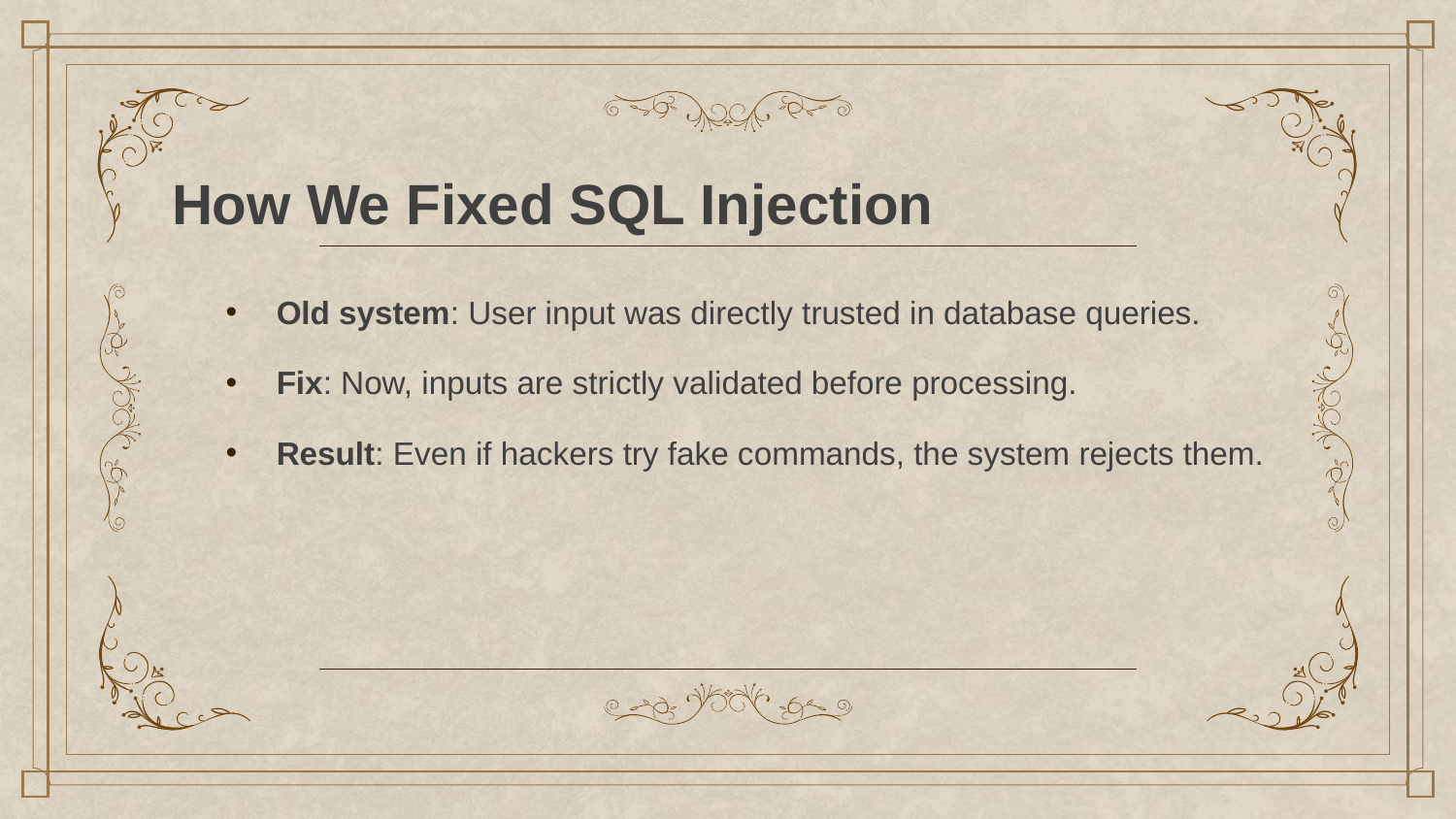

# How We Fixed SQL Injection
Old system: User input was directly trusted in database queries.
Fix: Now, inputs are strictly validated before processing.
Result: Even if hackers try fake commands, the system rejects them.